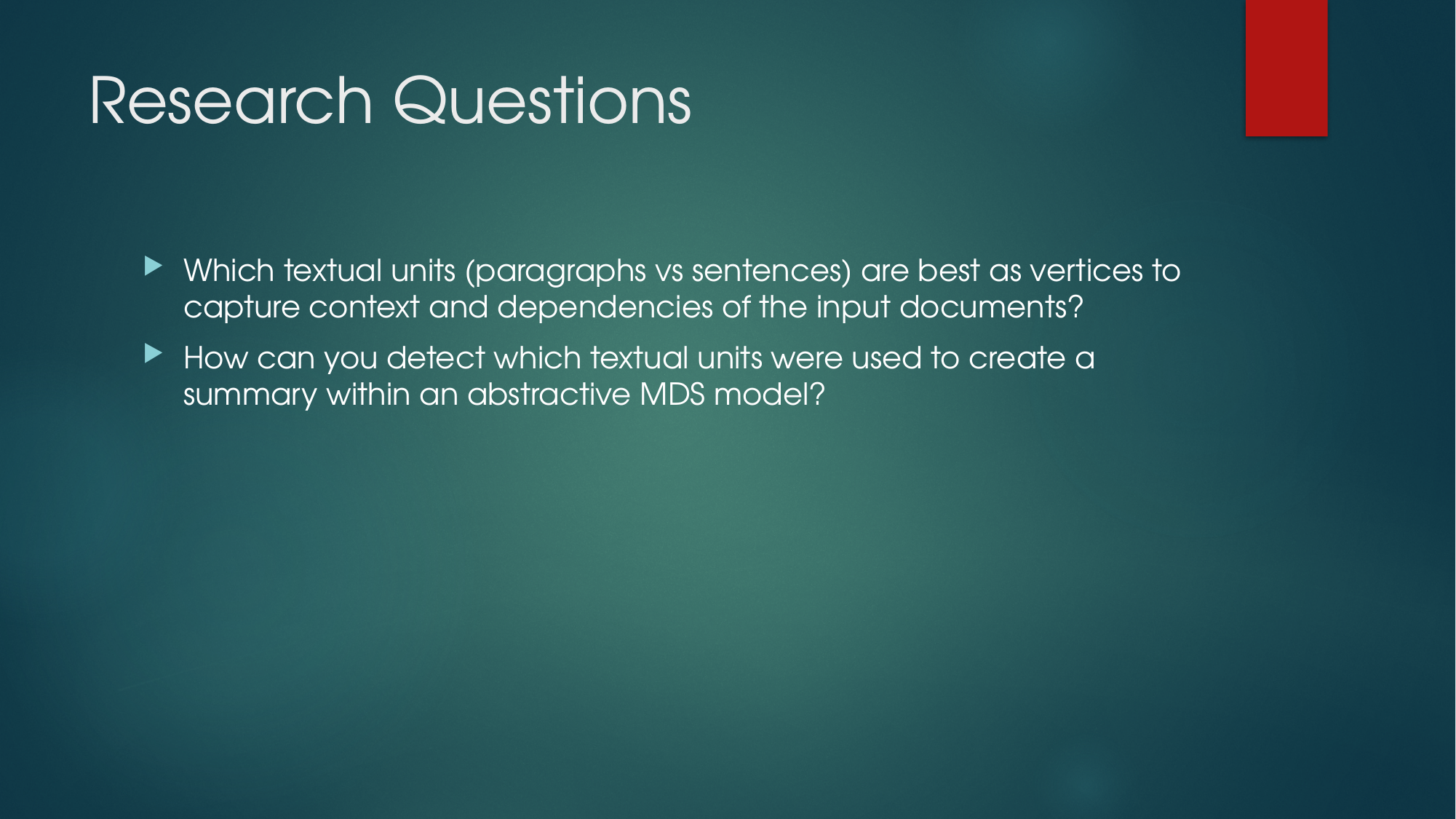

# Research Questions
Which textual units (paragraphs vs sentences) are best as vertices to capture context and dependencies of the input documents?
How can you detect which textual units were used to create a summary within an abstractive MDS model?